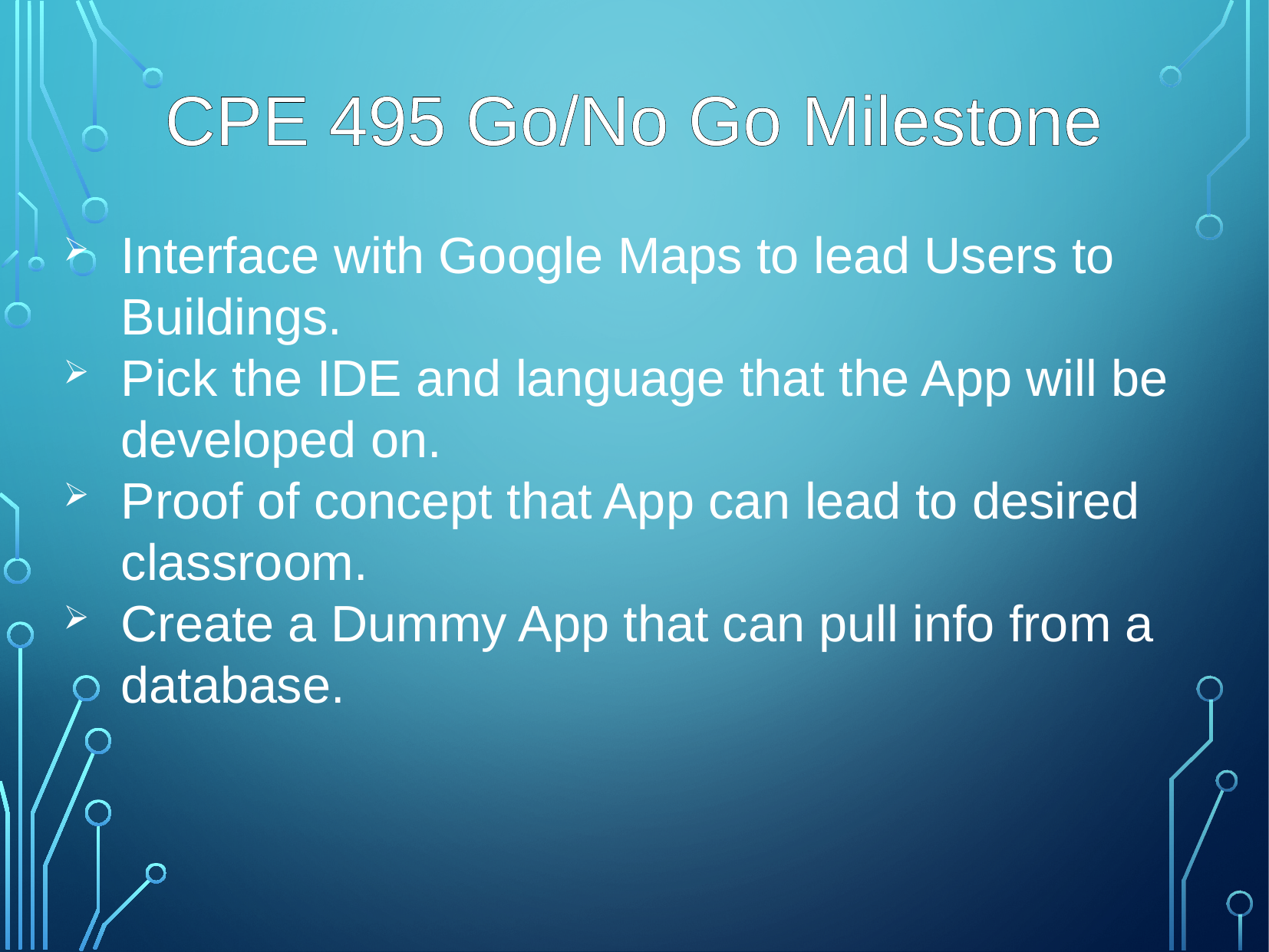

CPE 495 Go/No Go Milestone
Interface with Google Maps to lead Users to Buildings.
Pick the IDE and language that the App will be developed on.
Proof of concept that App can lead to desired classroom.
Create a Dummy App that can pull info from a database.